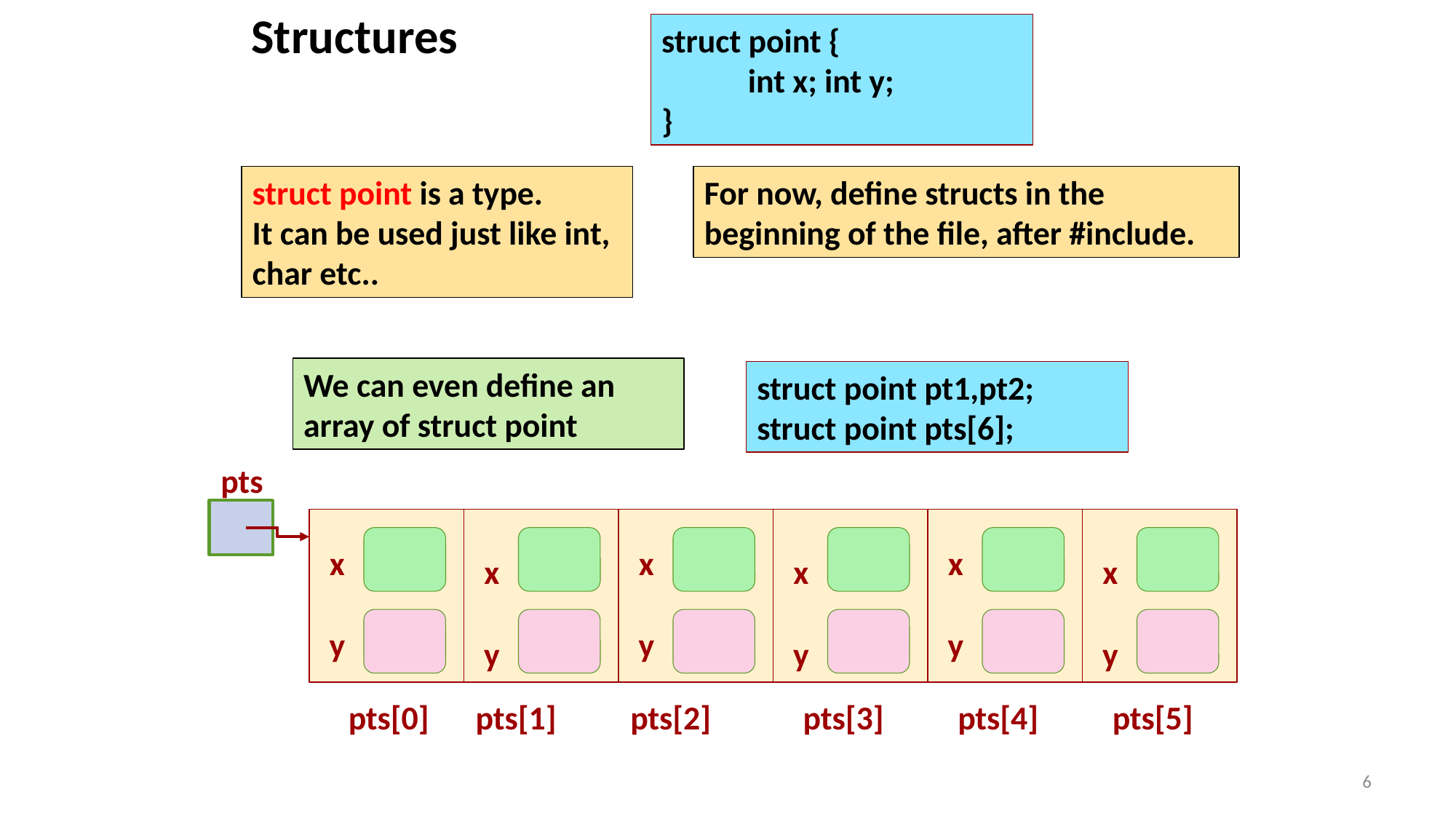

Structures
struct point {
	int x; int y;
}
struct point is a type.
It can be used just like int, char etc..
For now, define structs in the beginning of the file, after #include.
We can even define an array of struct point
struct point pt1,pt2;
struct point pts[6];
pts

x
x
x
x
x
x

y
y
y
y
y
y
pts[0]
pts[1]
pts[2]
pts[3]
pts[4]
pts[5]
6